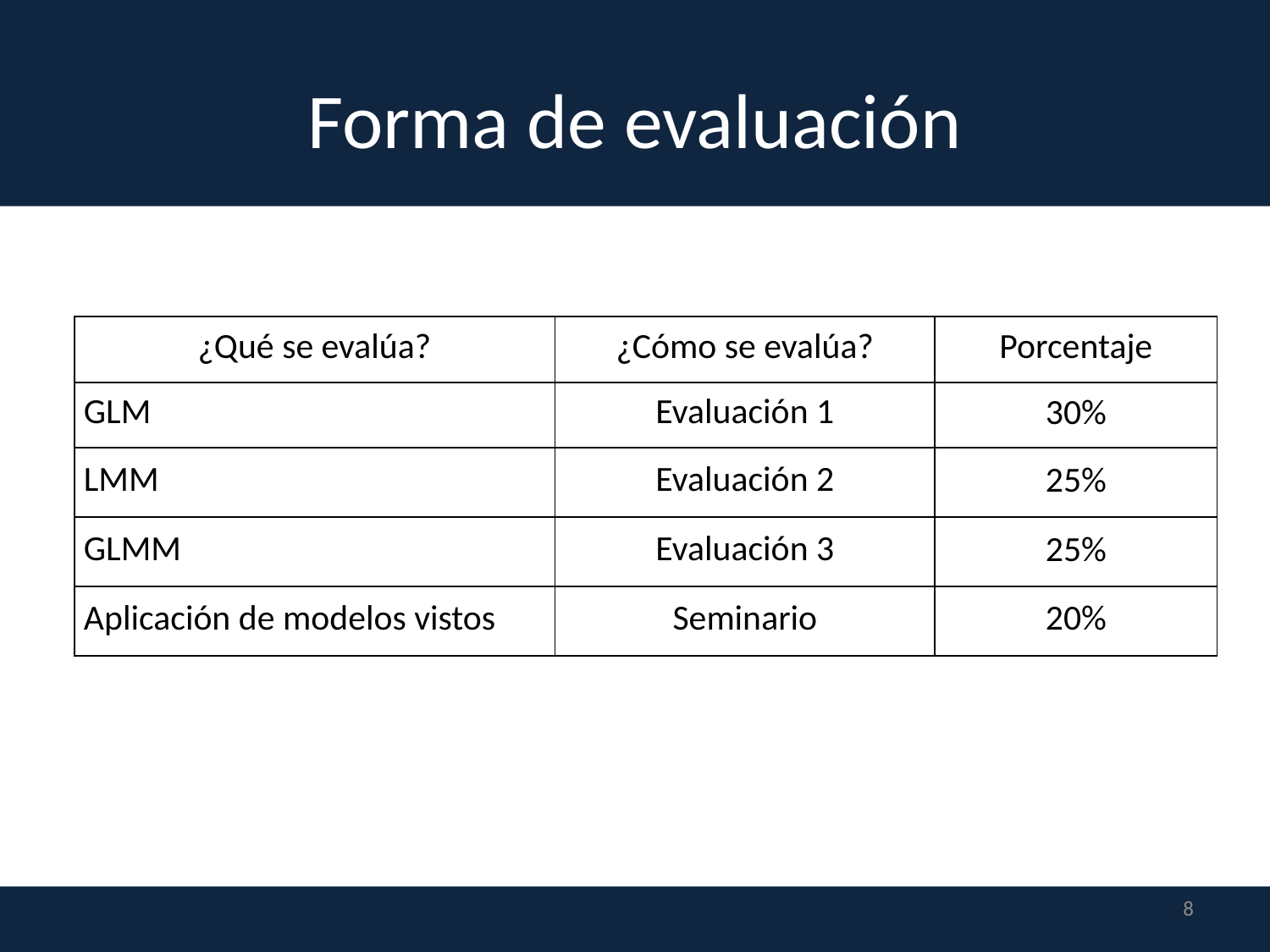

# Forma de evaluación
| ¿Qué se evalúa? | ¿Cómo se evalúa? | Porcentaje |
| --- | --- | --- |
| GLM | Evaluación 1 | 30% |
| LMM | Evaluación 2 | 25% |
| GLMM | Evaluación 3 | 25% |
| Aplicación de modelos vistos | Seminario | 20% |
8